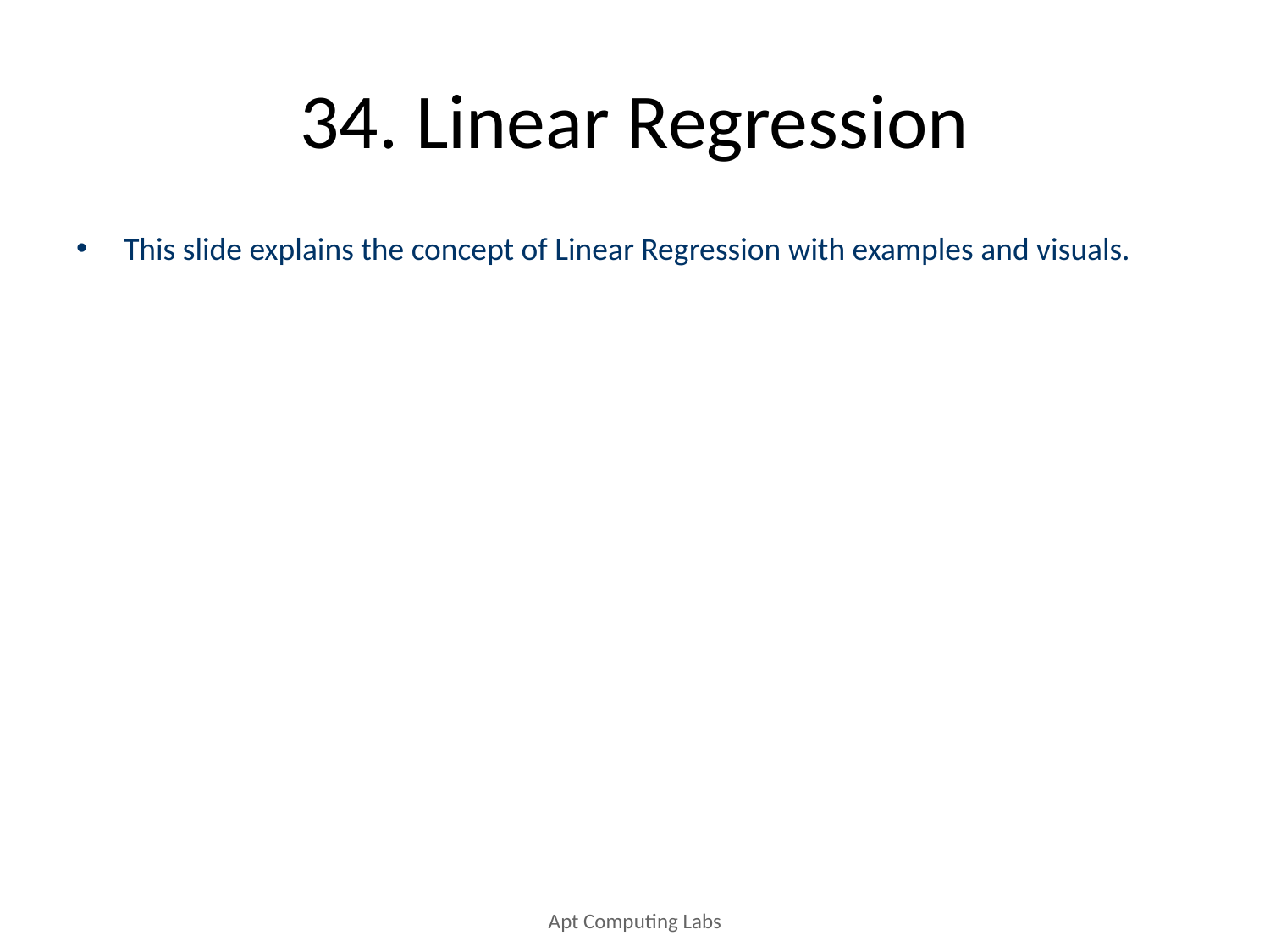

# 34. Linear Regression
This slide explains the concept of Linear Regression with examples and visuals.

Apt Computing Labs